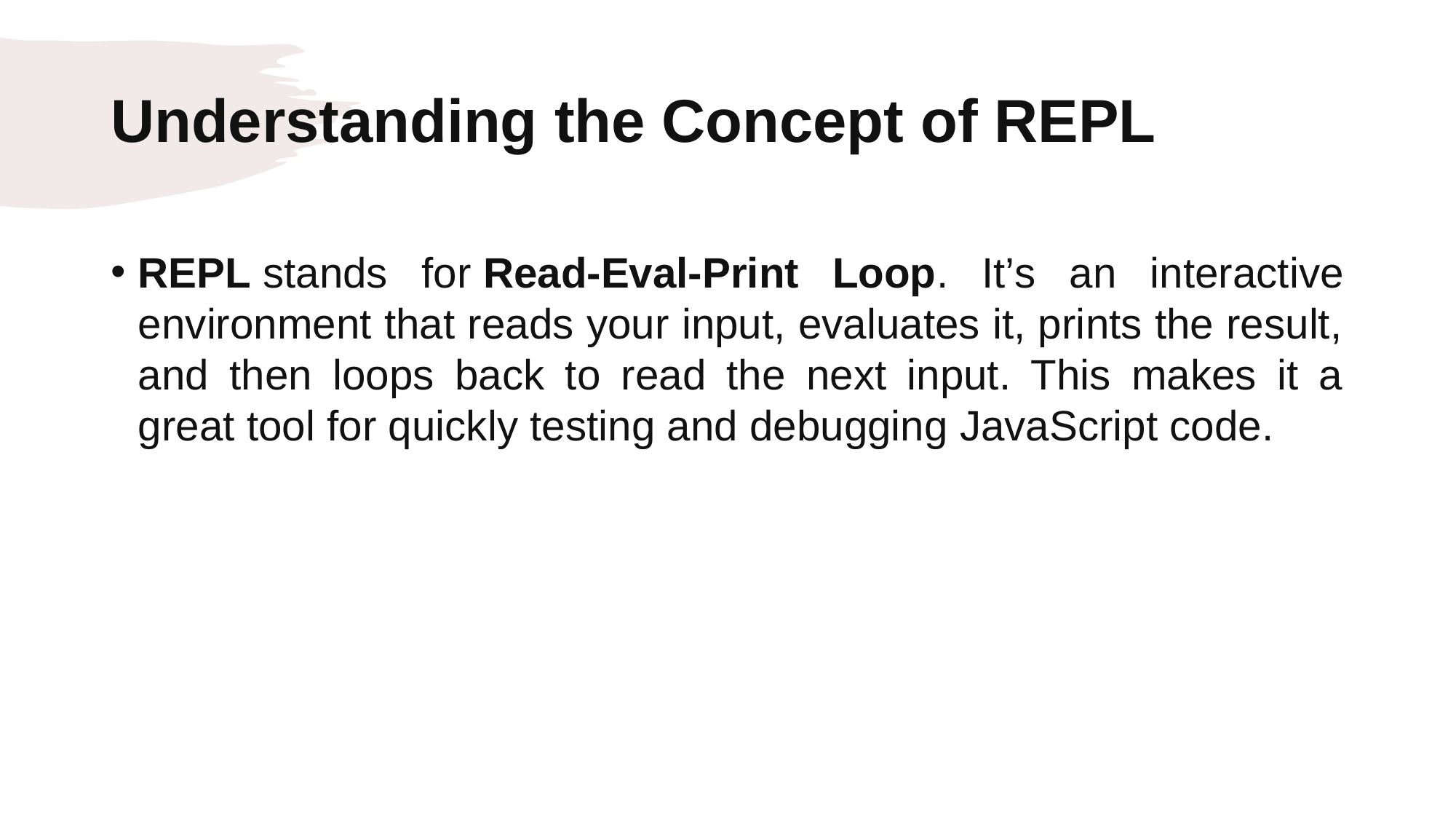

# Understanding the Concept of REPL
REPL stands for Read-Eval-Print Loop. It’s an interactive environment that reads your input, evaluates it, prints the result, and then loops back to read the next input. This makes it a great tool for quickly testing and debugging JavaScript code.